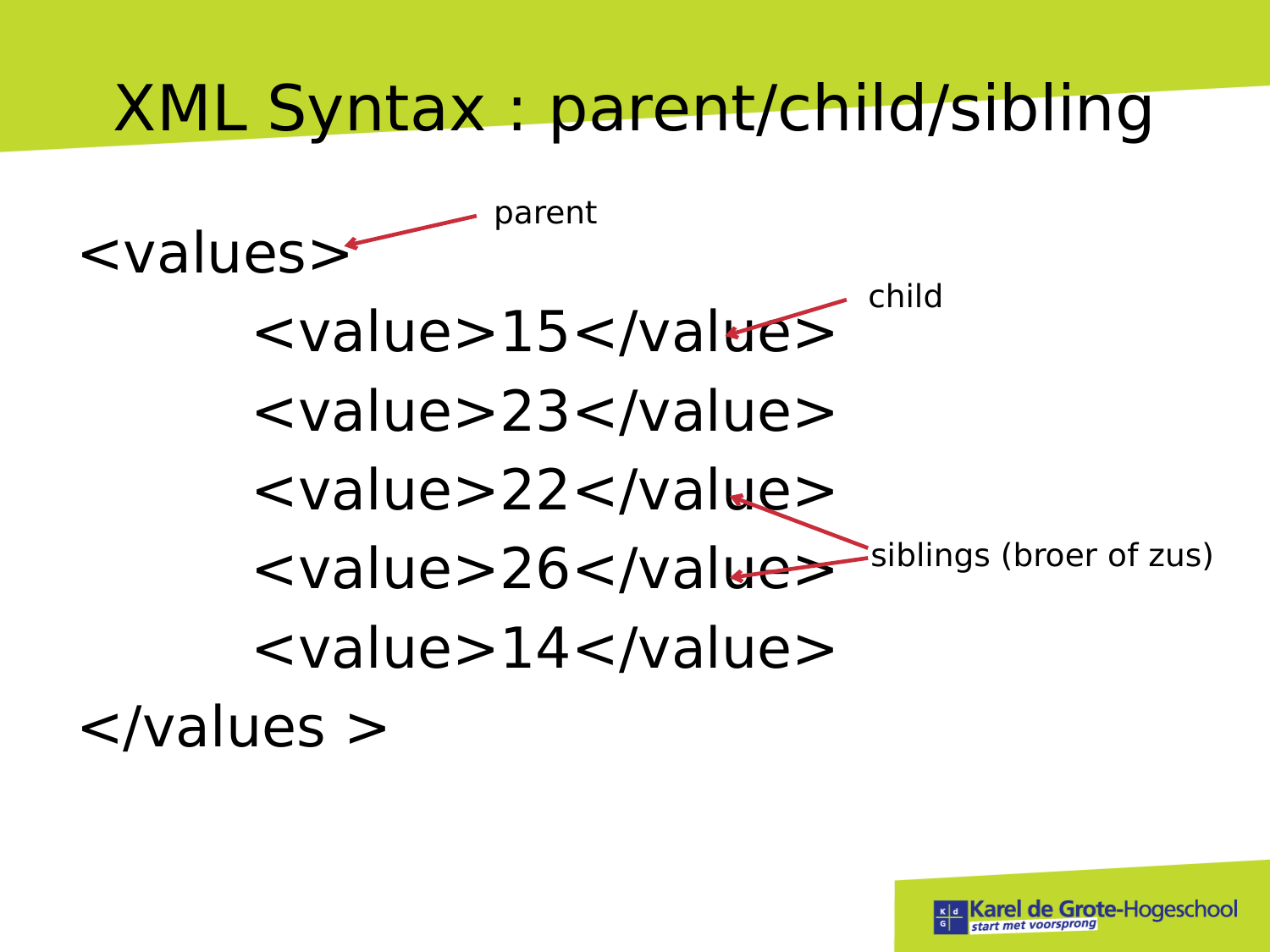

# XML Syntax : parent/child/sibling
parent
<values>
		<value>15</value>
		<value>23</value>
		<value>22</value>
		<value>26</value>
		<value>14</value>
</values >

child
siblings (broer of zus)